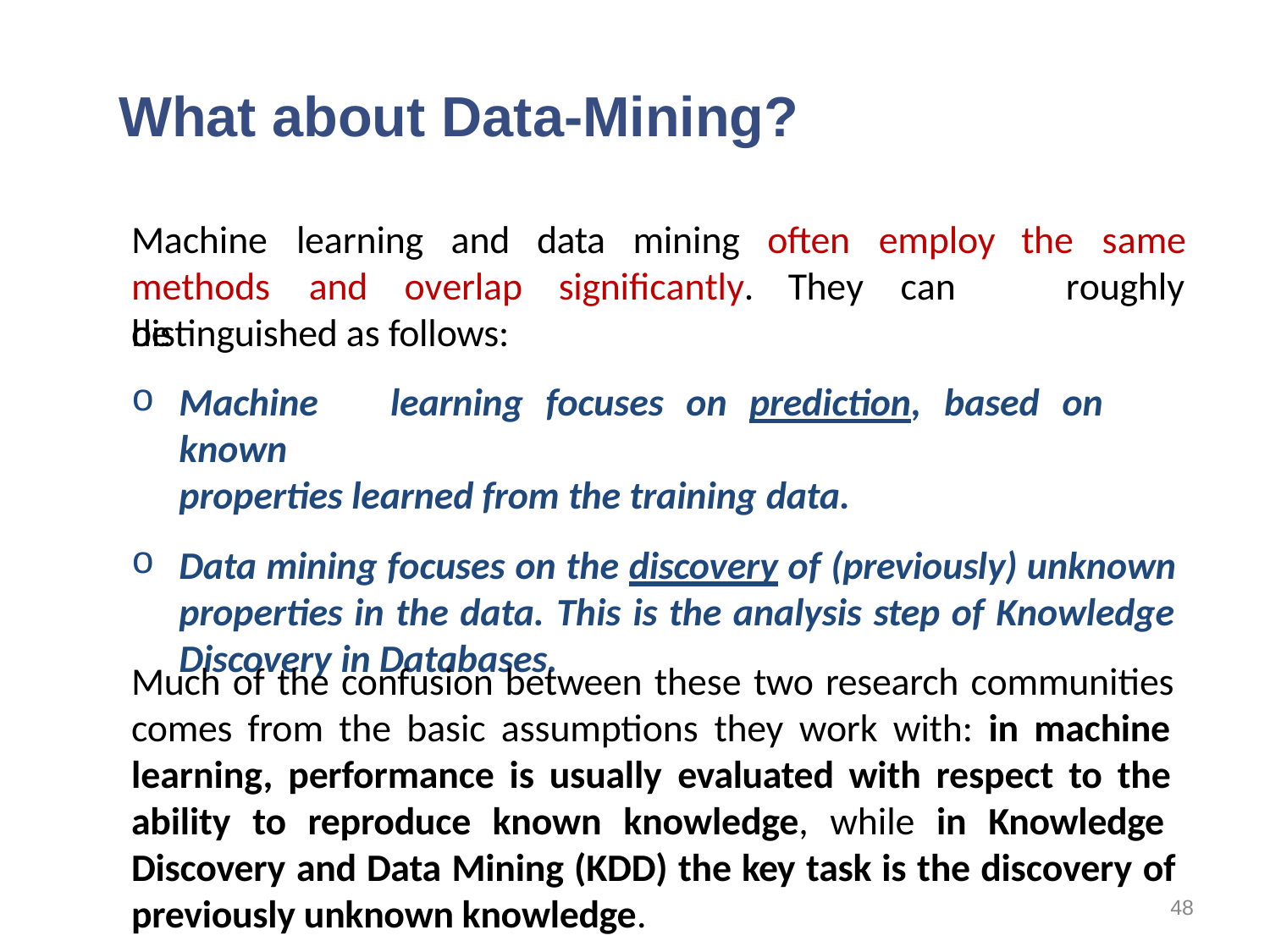

# What about Data-Mining?
Machine	learning	and	data	mining	often	employ  methods		and	overlap		significantly.		They		can	be
the	same
roughly
distinguished as follows:
Machine	learning	focuses	on	prediction,	based	on	known
properties learned from the training data.
Data mining focuses on the discovery of (previously) unknown  properties in the data. This is the analysis step of Knowledge  Discovery in Databases.
Much of the confusion between these two research communities  comes from the basic assumptions they work with: in machine  learning, performance is usually evaluated with respect to the  ability to reproduce known knowledge, while in Knowledge  Discovery and Data Mining (KDD) the key task is the discovery of
previously unknown knowledge.
48